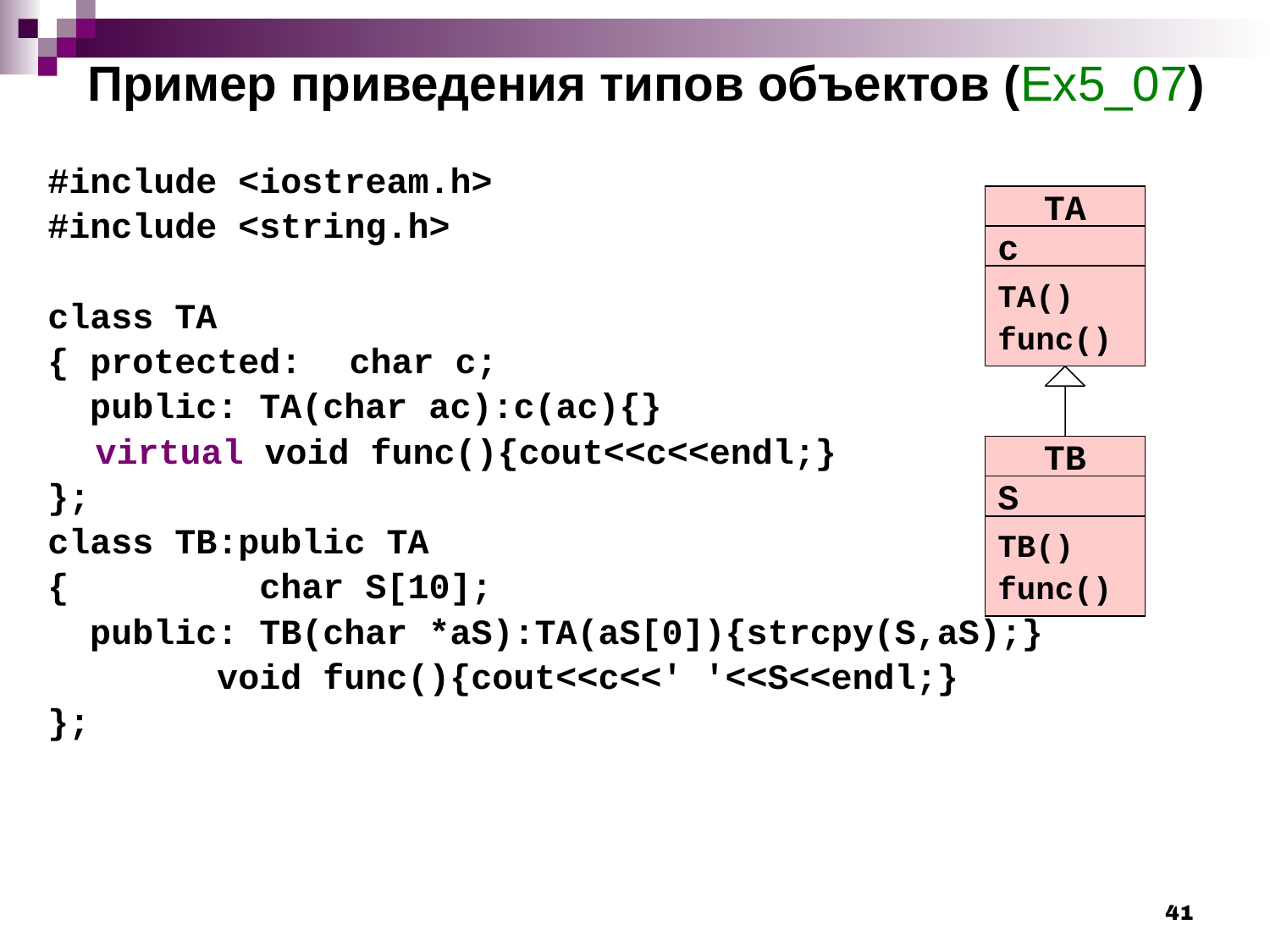

# Пример приведения типов объектов (Ex5_07)
#include <iostream.h>
#include <string.h>

class TA
{ protected:	char c;
  public: TA(char ac):c(ac){}
	virtual void func(){cout<<c<<endl;}
};
class TB:public TA
{         char S[10];
  public: TB(char *aS):TA(aS[0]){strcpy(S,aS);}
        void func(){cout<<c<<' '<<S<<endl;}
};
TA
c
TA()
func()

TB
S
TB()
func()
41